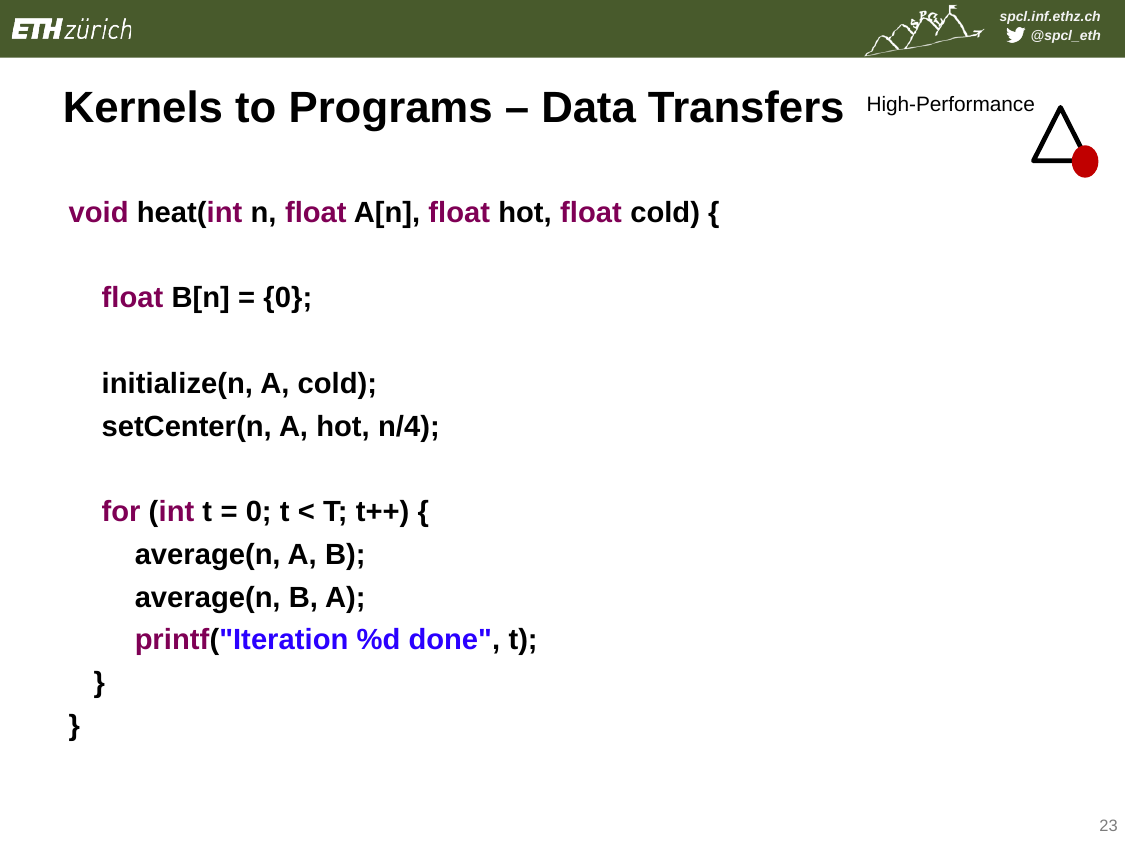

# Kernels to Programs – Data Transfers
High-Performance

void heat(int n, float A[n], float hot, float cold) {

    float B[n] = {0};

    initialize(n, A, cold);
    setCenter(n, A, hot, n/4);

    for (int t = 0; t < T; t++) {
        average(n, A, B);
        average(n, B, A);
        printf("Iteration %d done", t);
   }
}
23